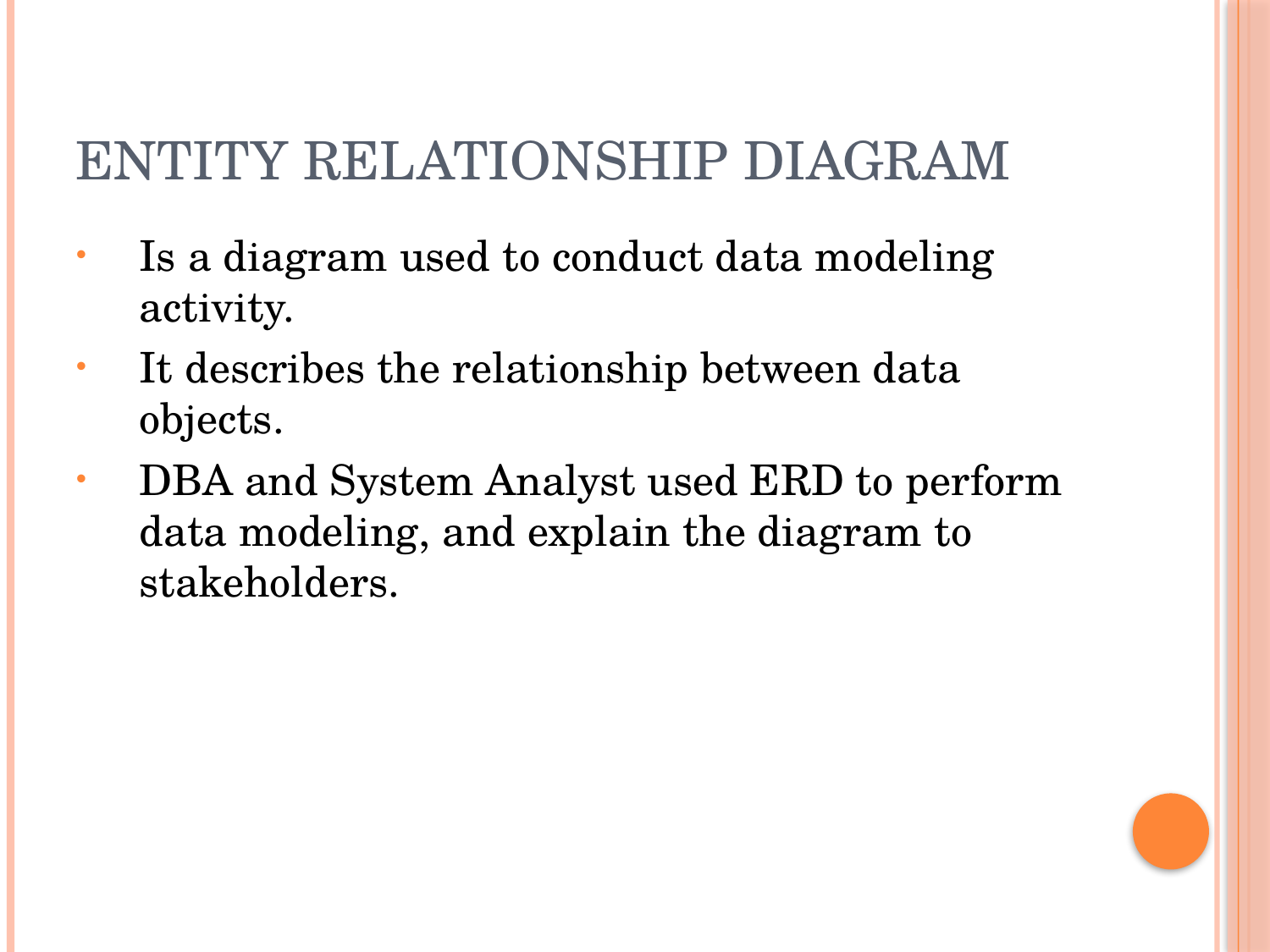

# Entity Relationship Diagram
Is a diagram used to conduct data modeling activity.
It describes the relationship between data objects.
DBA and System Analyst used ERD to perform data modeling, and explain the diagram to stakeholders.